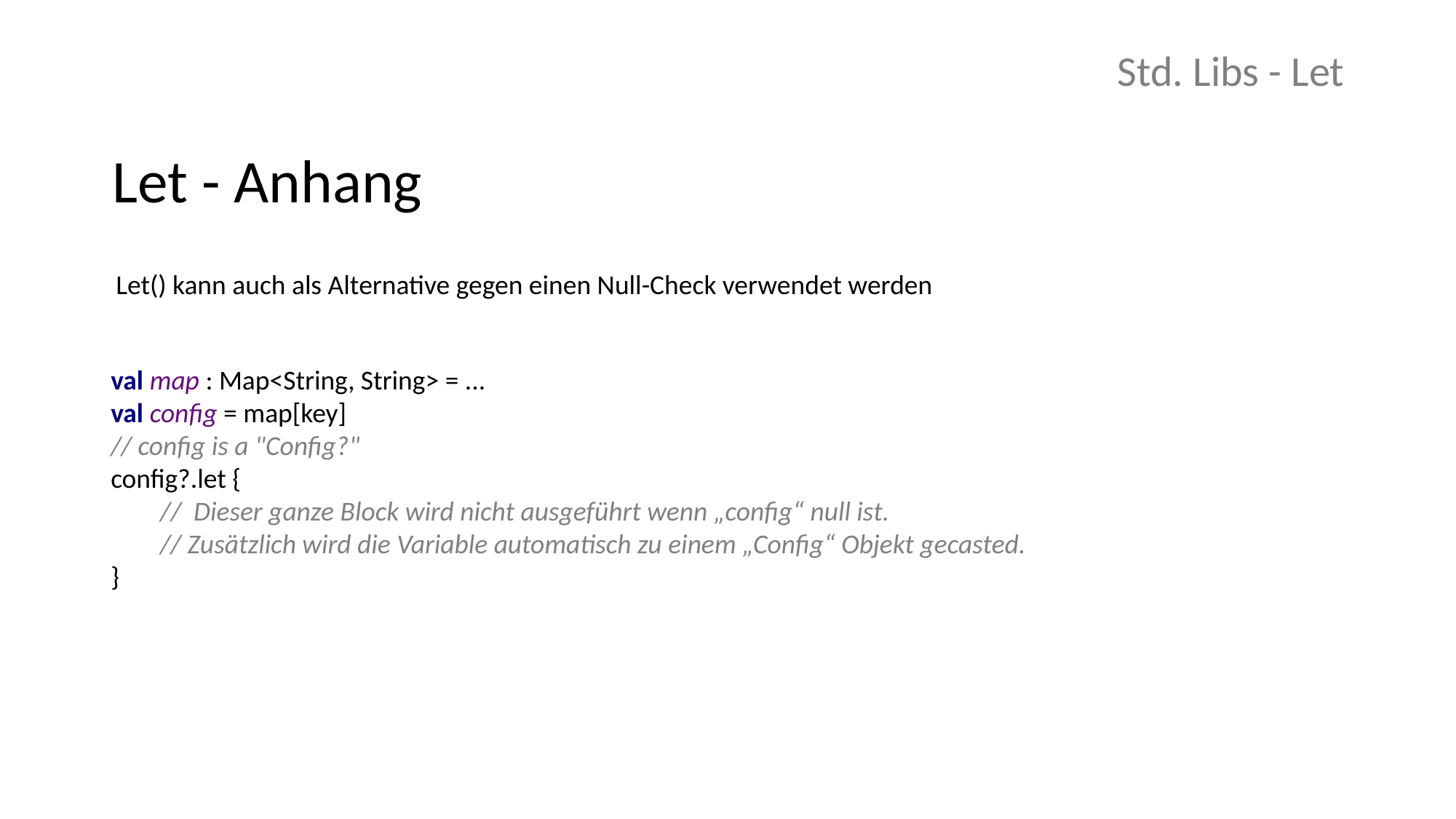

# Std. Libs - Let
Let - Anhang
Let() kann auch als Alternative gegen einen Null-Check verwendet werden
val map : Map<String, String> = ...
val config = map[key]
// config is a "Config?"
config?.let {
        //  Dieser ganze Block wird nicht ausgeführt wenn „config“ null ist.
        // Zusätzlich wird die Variable automatisch zu einem „Config“ Objekt gecasted.
}